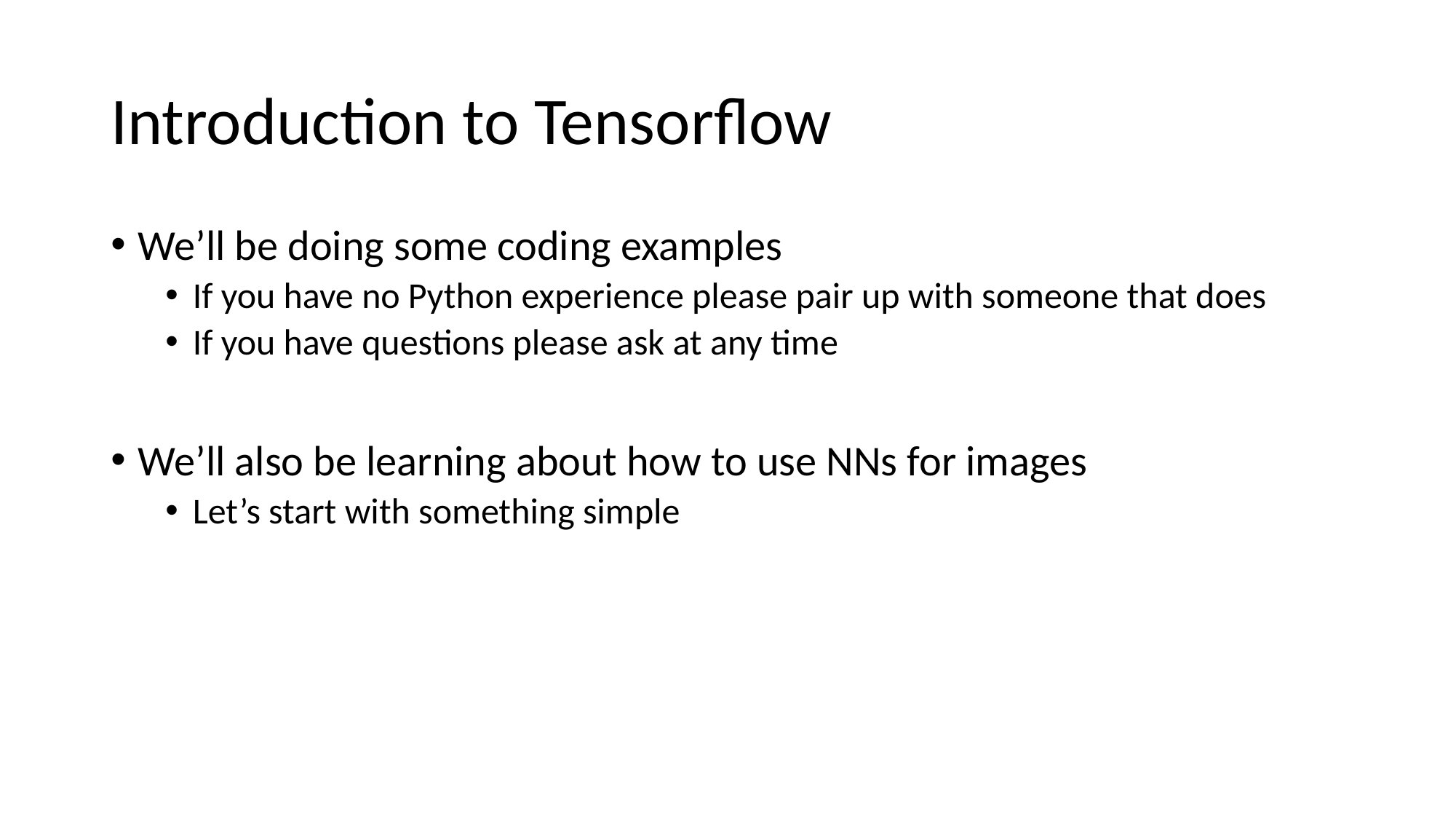

# Introduction to Tensorflow
We’ll be doing some coding examples
If you have no Python experience please pair up with someone that does
If you have questions please ask at any time

We’ll also be learning about how to use NNs for images
Let’s start with something simple